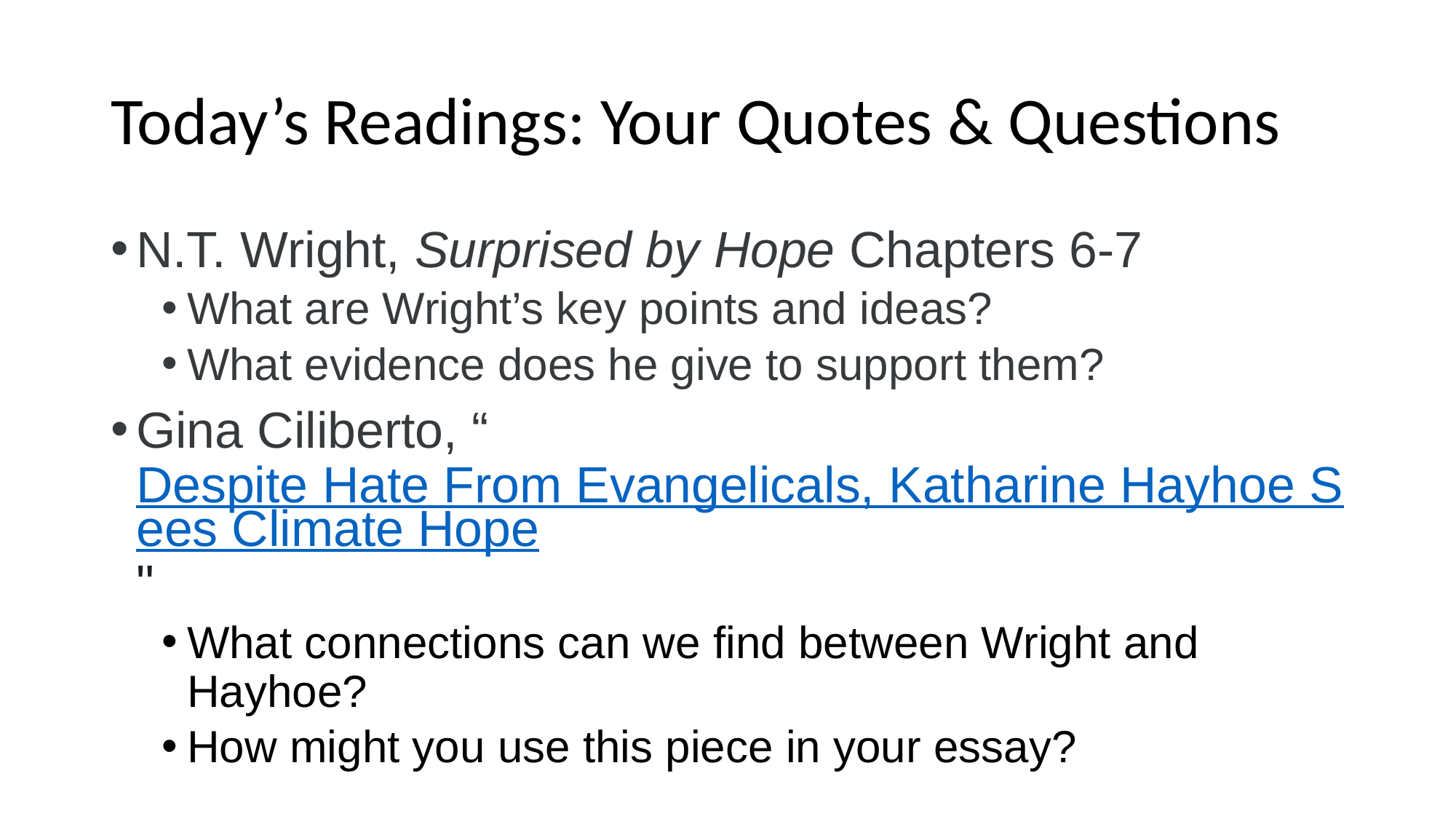

# Today’s Readings: Your Quotes & Questions
N.T. Wright, Surprised by Hope Chapters 6-7
What are Wright’s key points and ideas?
What evidence does he give to support them?
Gina Ciliberto, “Despite Hate From Evangelicals, Katharine Hayhoe Sees Climate Hope"
What connections can we find between Wright and Hayhoe?
How might you use this piece in your essay?